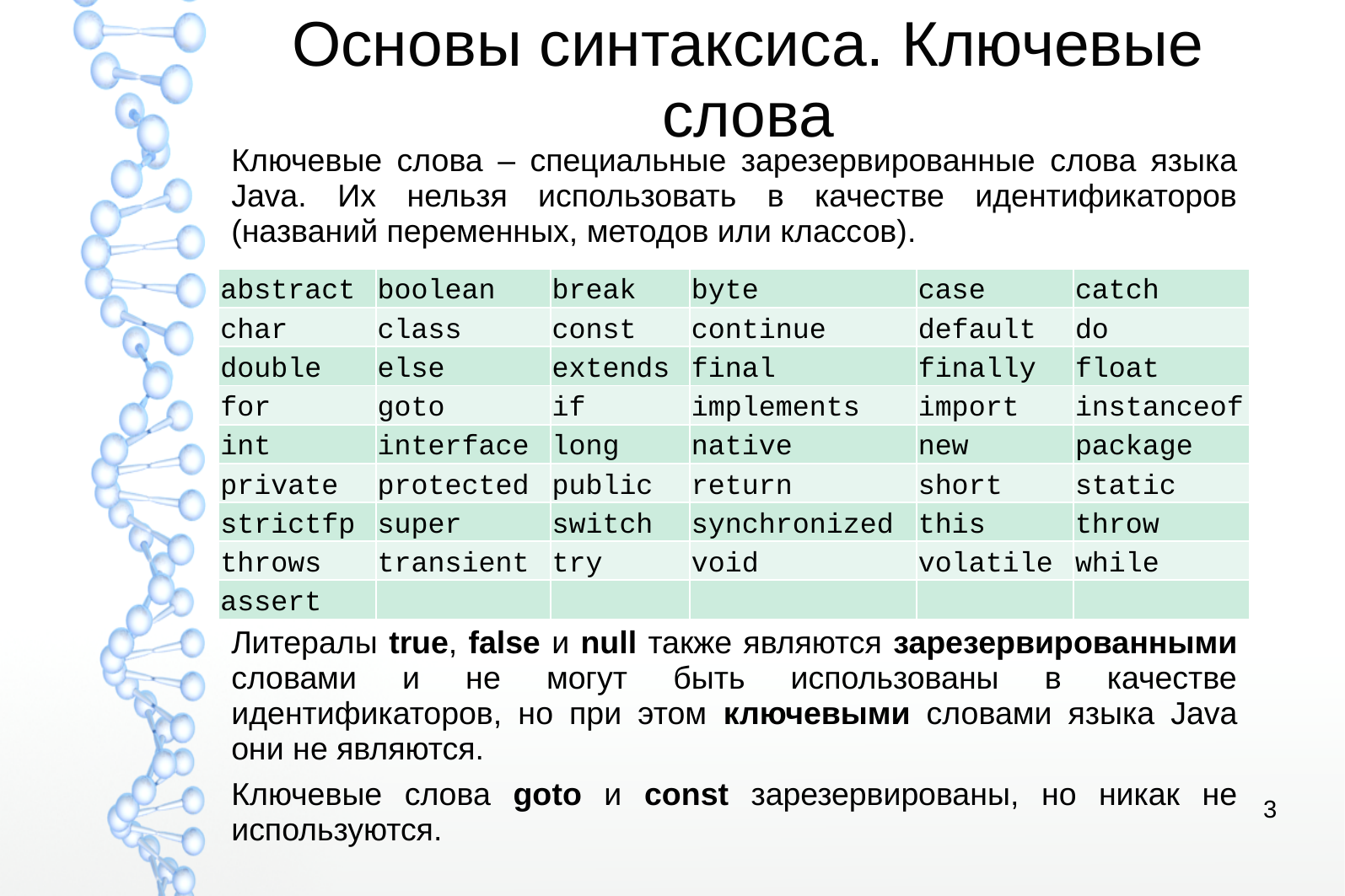

# Основы синтаксиса. Ключевые слова
Ключевые слова – специальные зарезервированные слова языка Java. Их нельзя использовать в качестве идентификаторов (названий переменных, методов или классов).
| abstract | boolean | break | byte | case | catch |
| --- | --- | --- | --- | --- | --- |
| char | class | const | continue | default | do |
| double | else | extends | final | finally | float |
| for | goto | if | implements | import | instanceof |
| int | interface | long | native | new | package |
| private | protected | public | return | short | static |
| strictfp | super | switch | synchronized | this | throw |
| throws | transient | try | void | volatile | while |
| assert |  |  |  |  |  |
Литералы true, false и null также являются зарезервированными словами и не могут быть использованы в качестве идентификаторов, но при этом ключевыми словами языка Java они не являются.
Ключевые слова goto и const зарезервированы, но никак не используются.
3